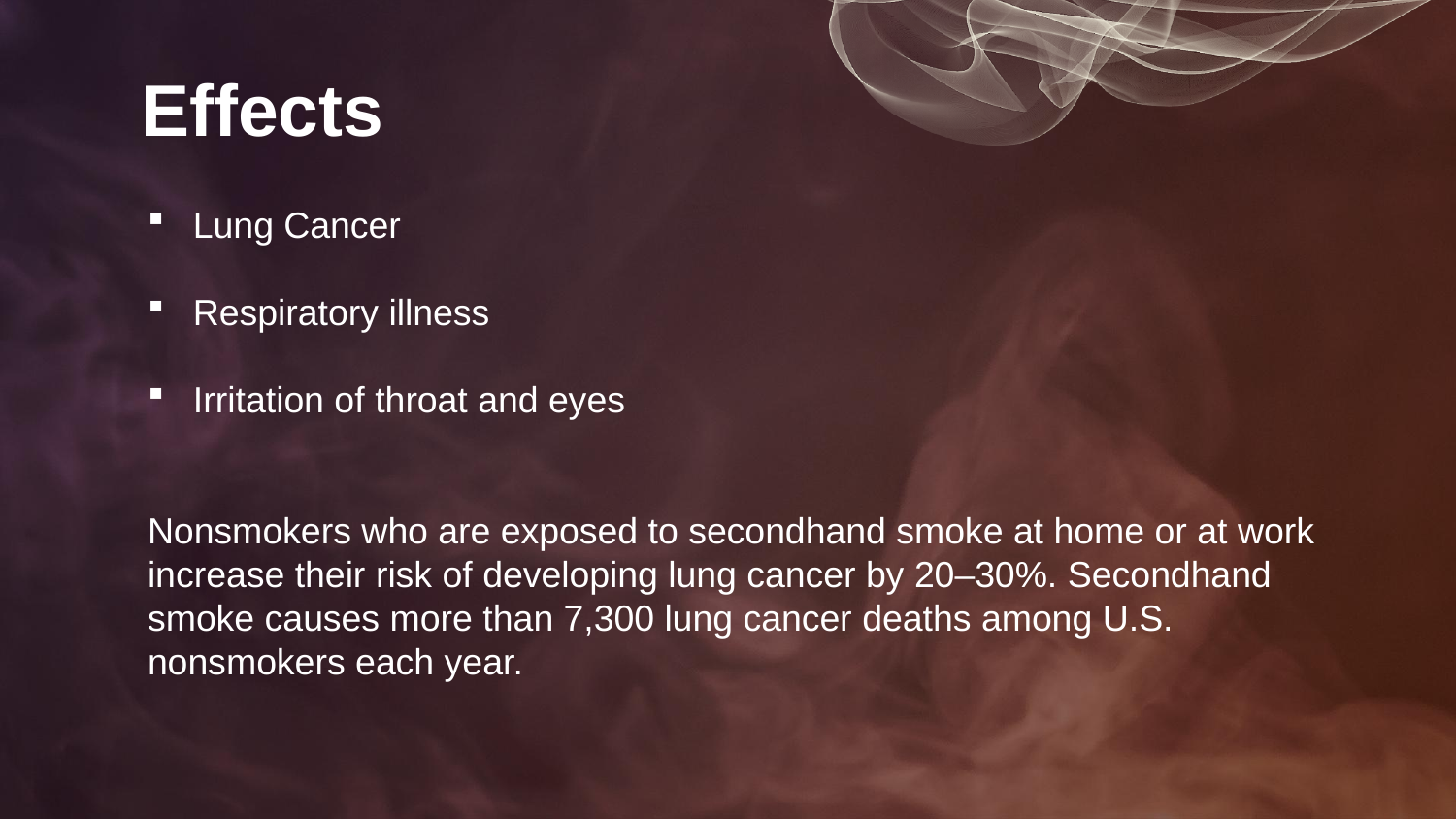

# Effects

Lung Cancer

Respiratory illness

Irritation of throat and eyes

Nonsmokers who are exposed to secondhand smoke at home or at work increase their risk of developing lung cancer by 20–30%. Secondhand smoke causes more than 7,300 lung cancer deaths among U.S. nonsmokers each year.